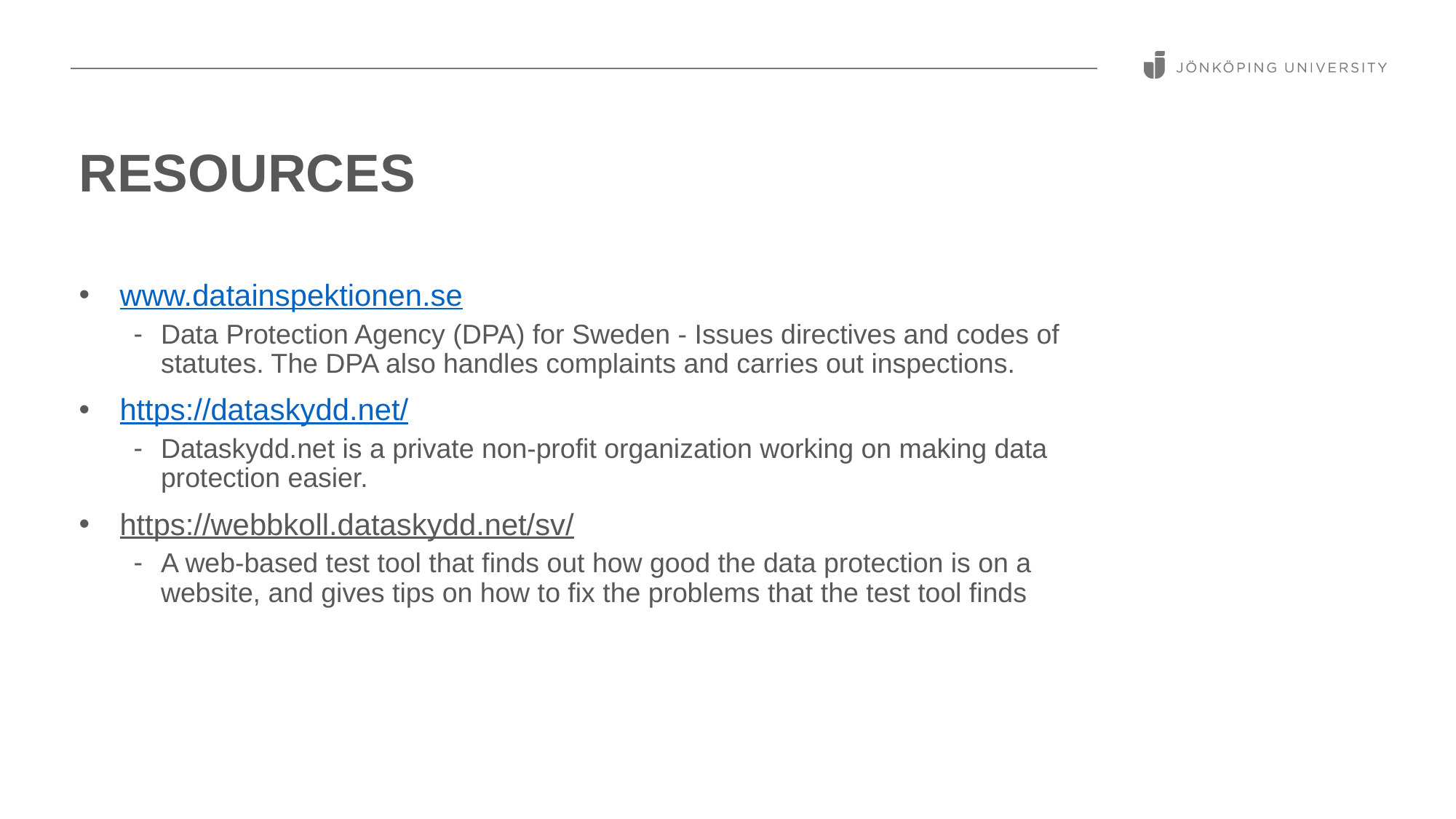

# Resources
www.datainspektionen.se
Data Protection Agency (DPA) for Sweden - Issues directives and codes of statutes. The DPA also handles complaints and carries out inspections.
https://dataskydd.net/
Dataskydd.net is a private non-profit organization working on making data protection easier.
https://webbkoll.dataskydd.net/sv/
A web-based test tool that finds out how good the data protection is on a website, and gives tips on how to fix the problems that the test tool finds